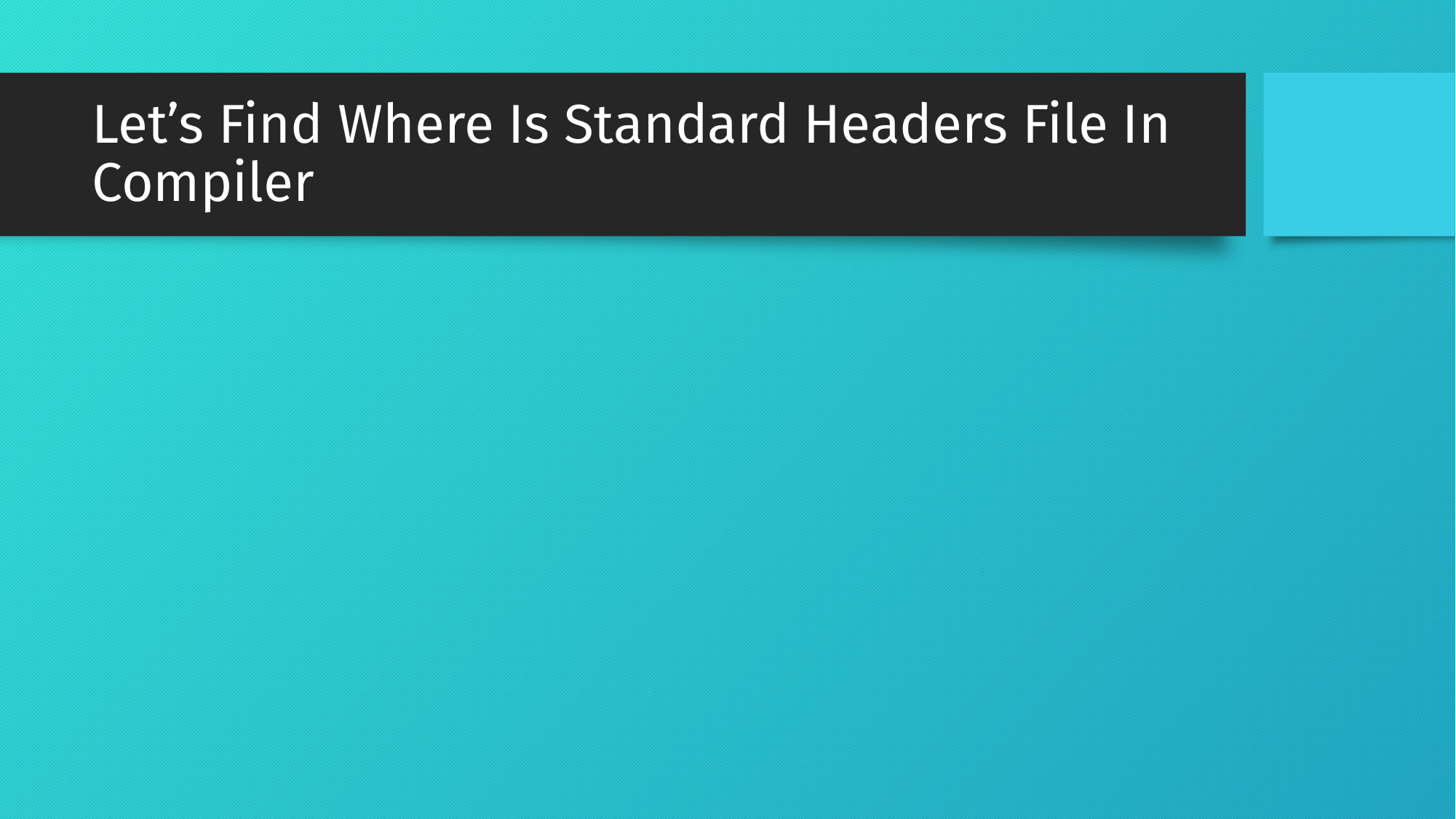

# Let’s Find Where Is Standard Headers File In Compiler